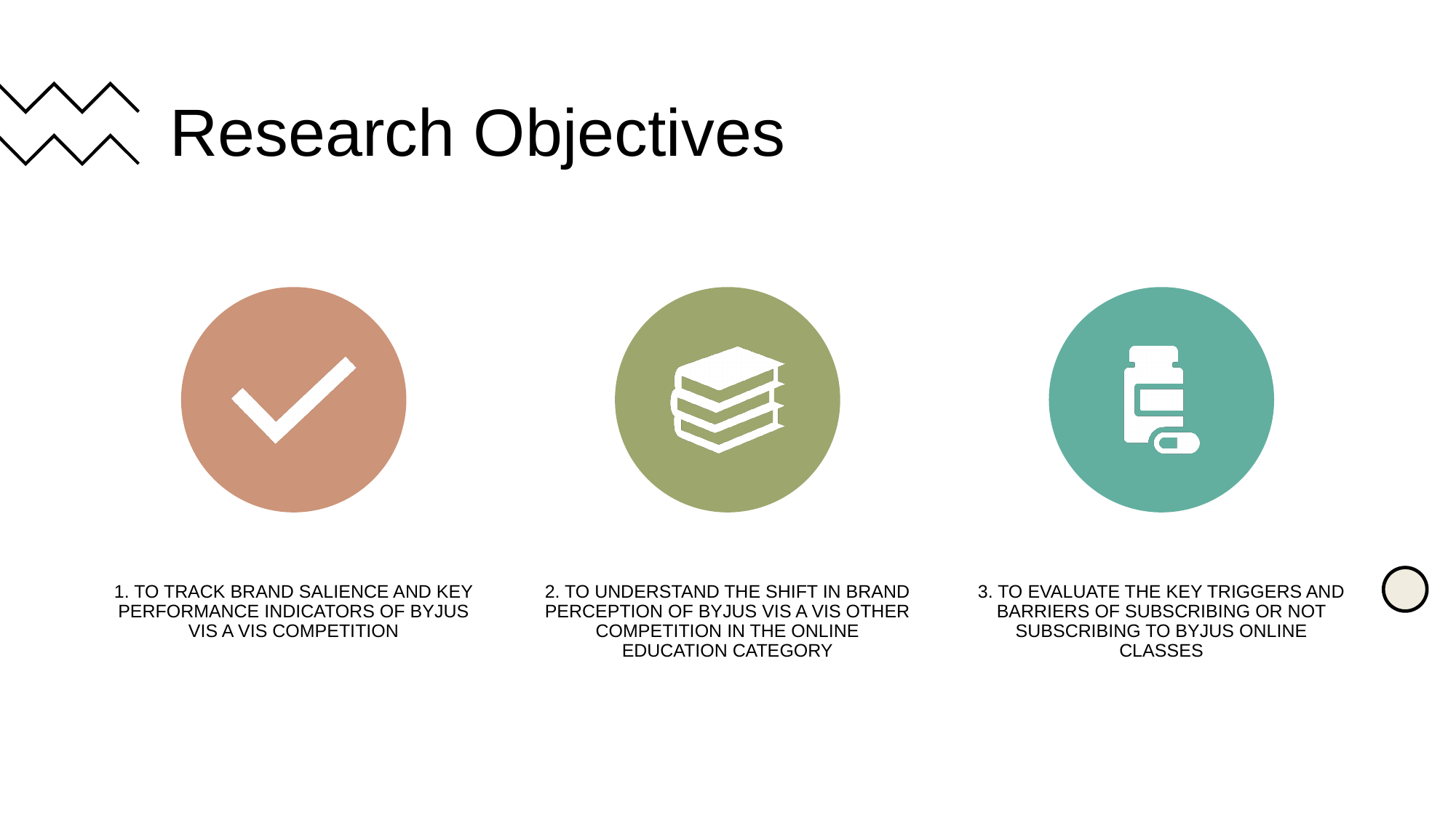

# Research Objectives

1. To track brand salience and key performance indicators of Byjus Vis a Vis competition
2. To understand the shift in brand perception of Byjus Vis a Vis other competition in the online education category
3. To evaluate the key triggers and barriers of subscribing or not subscribing to Byjus online classes